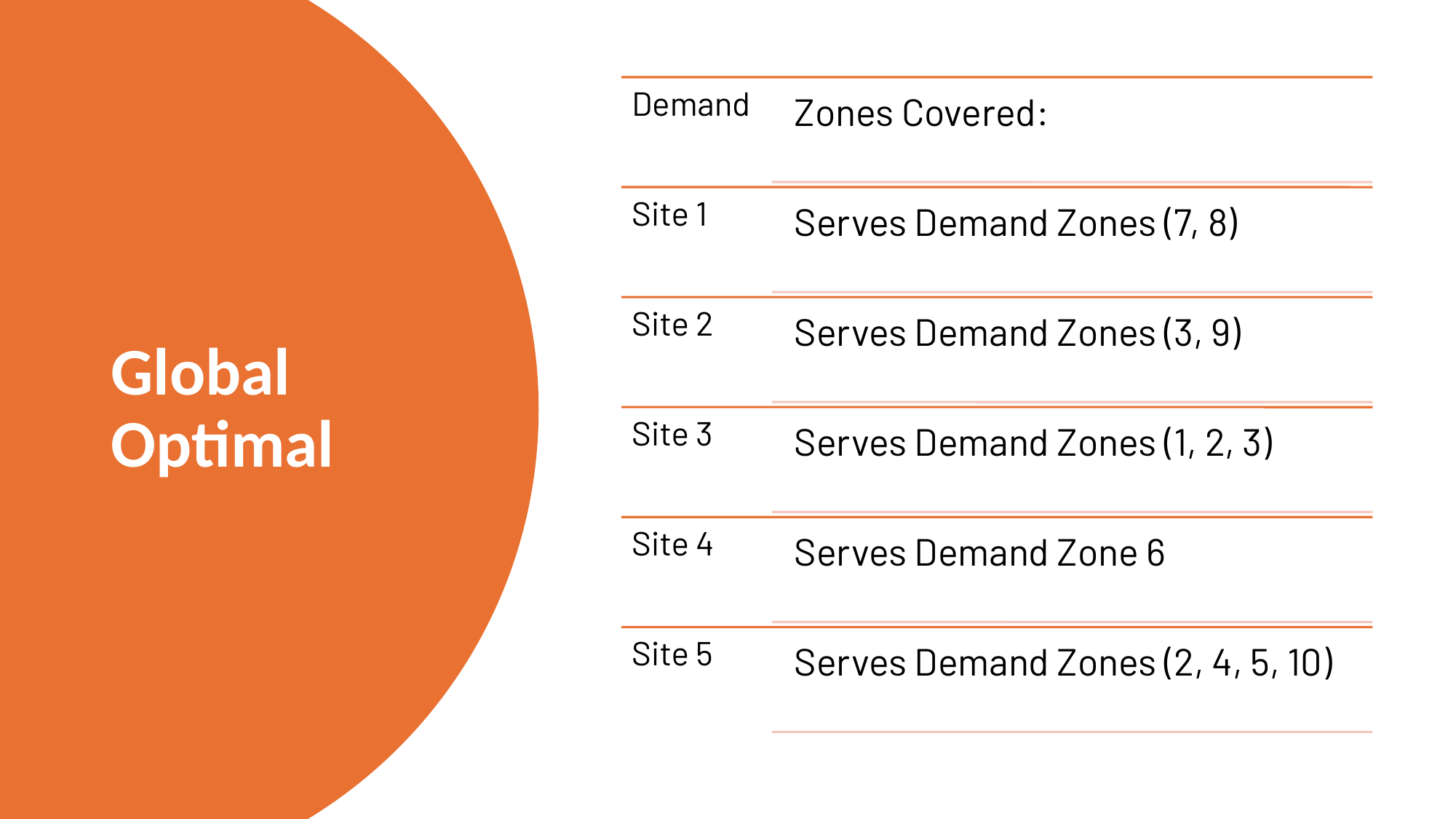

Demand
Zones Covered:
Site 1
Serves Demand Zones (7, 8)
Site 2
Serves Demand Zones (3, 9)
Site 3
Serves Demand Zones (1, 2, 3)
Site 4
Serves Demand Zone 6
Site 5
Serves Demand Zones (2, 4, 5, 10)
# Global Optimal